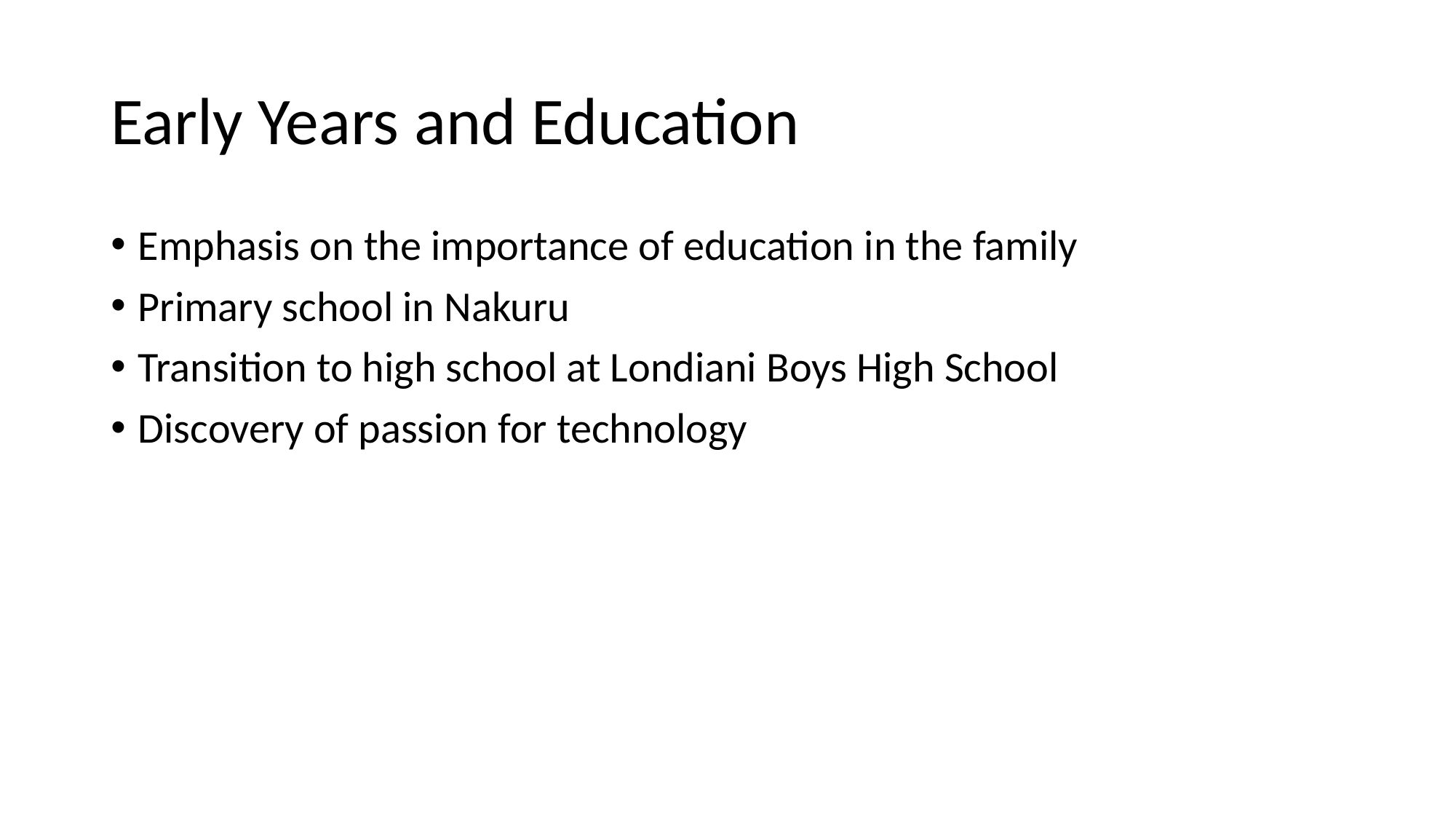

# Early Years and Education
Emphasis on the importance of education in the family
Primary school in Nakuru
Transition to high school at Londiani Boys High School
Discovery of passion for technology